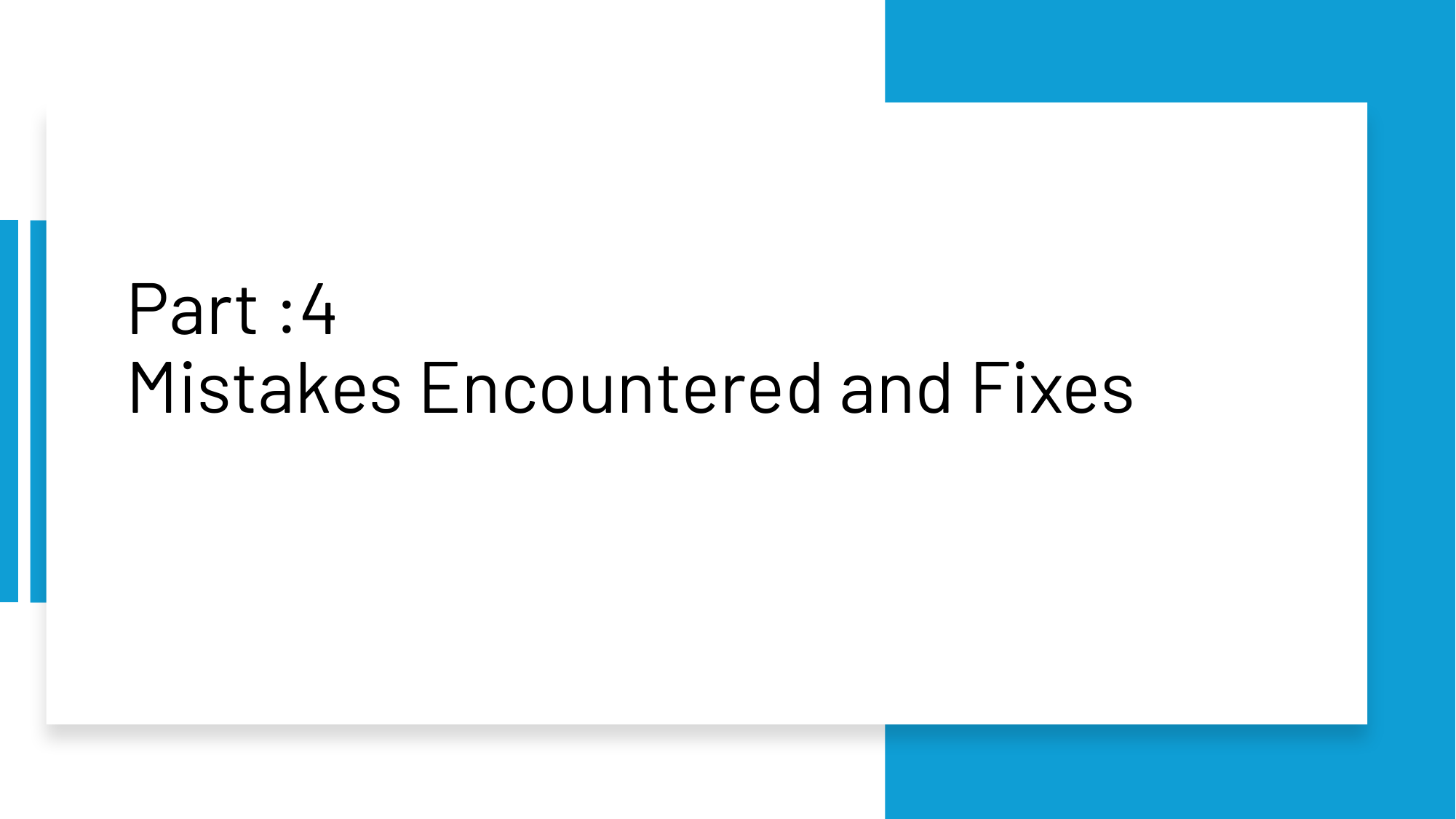

# Part :4 Mistakes Encountered and Fixes